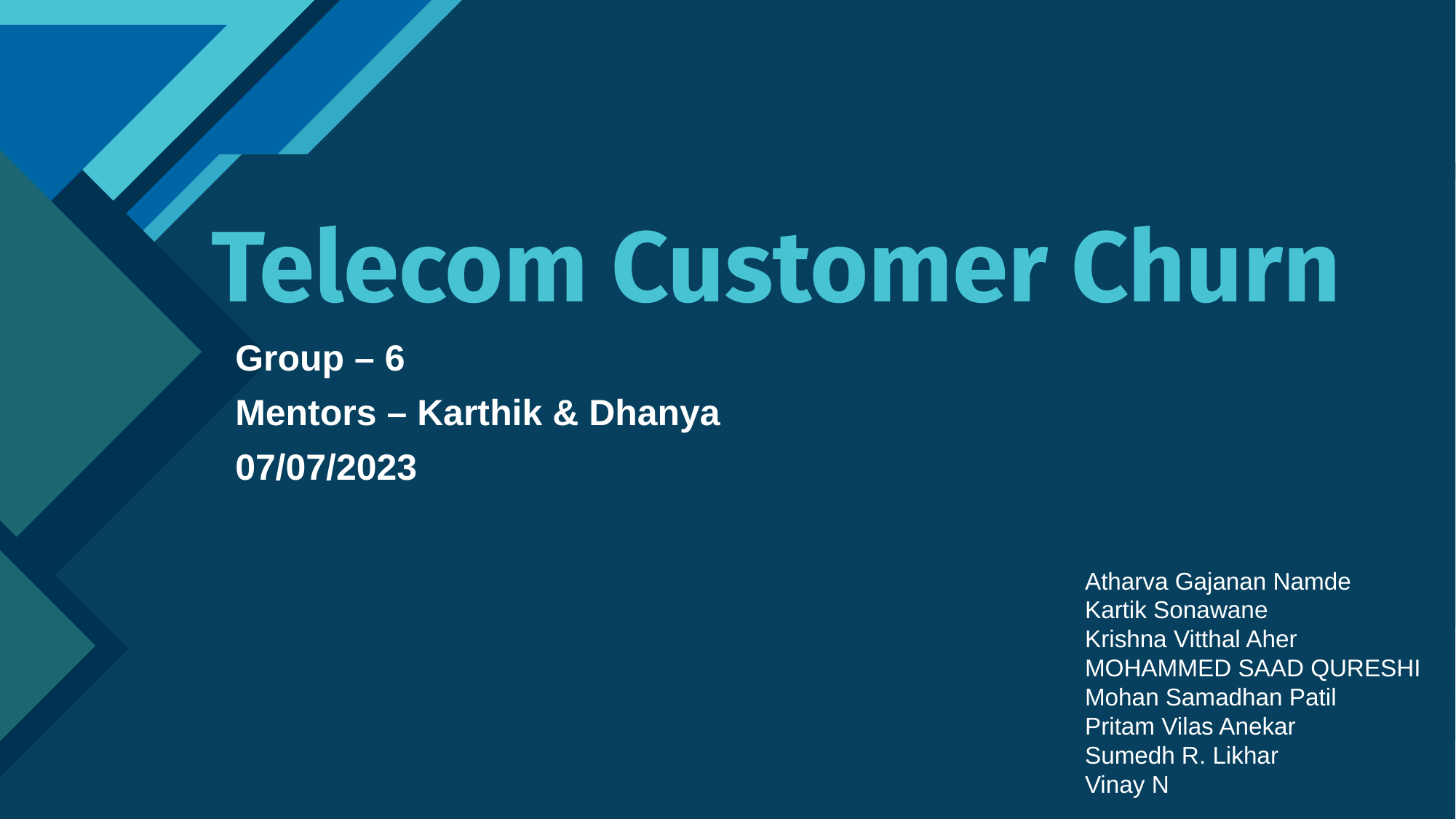

# Telecom Customer Churn
Group – 6
Mentors – Karthik & Dhanya
07/07/2023
Atharva Gajanan Namde
Kartik Sonawane
Krishna Vitthal Aher
MOHAMMED SAAD QURESHI
Mohan Samadhan Patil
Pritam Vilas Anekar
Sumedh R. Likhar
Vinay N